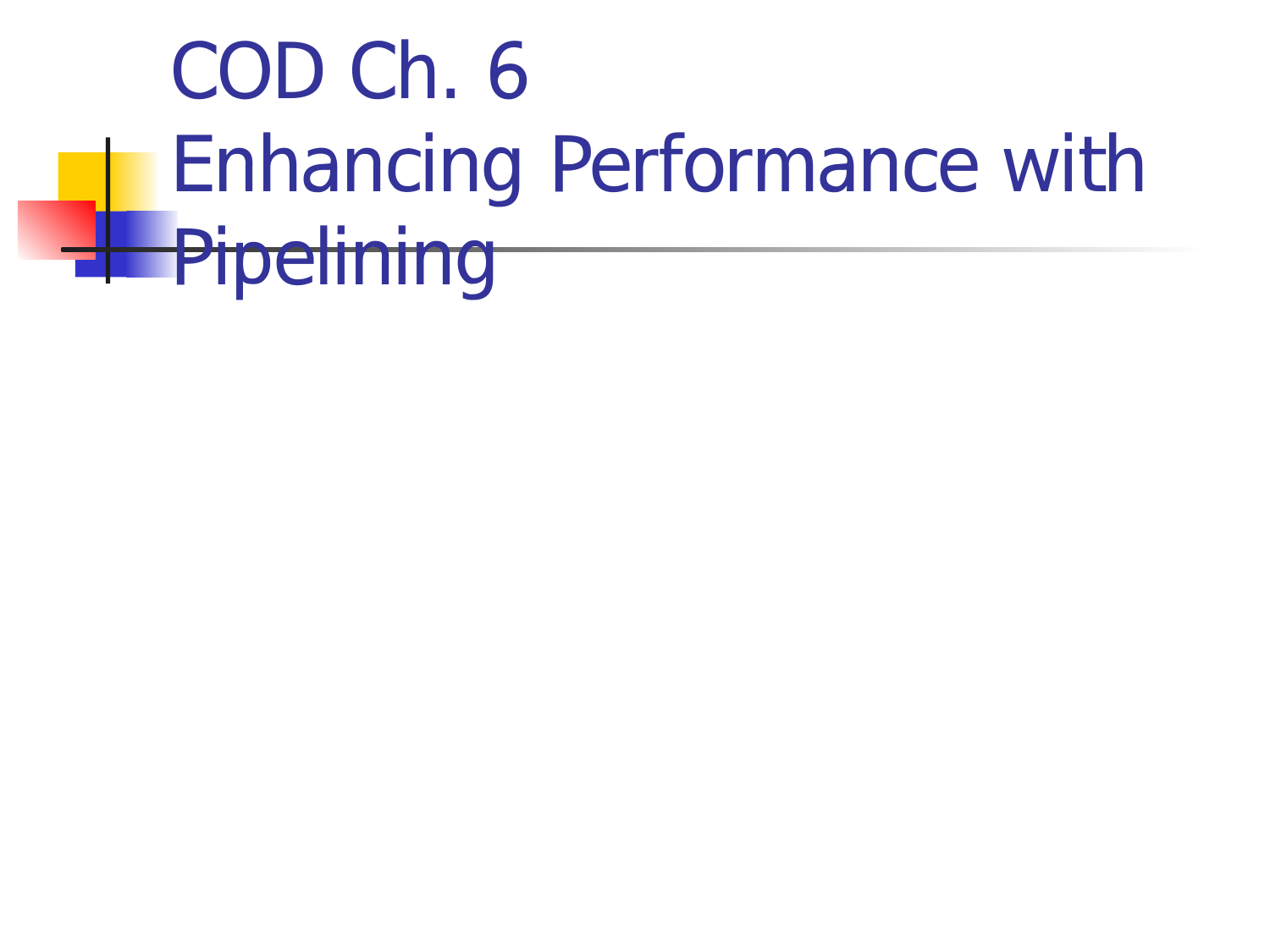

# COD Ch. 6 Enhancing Performance with Pipelining